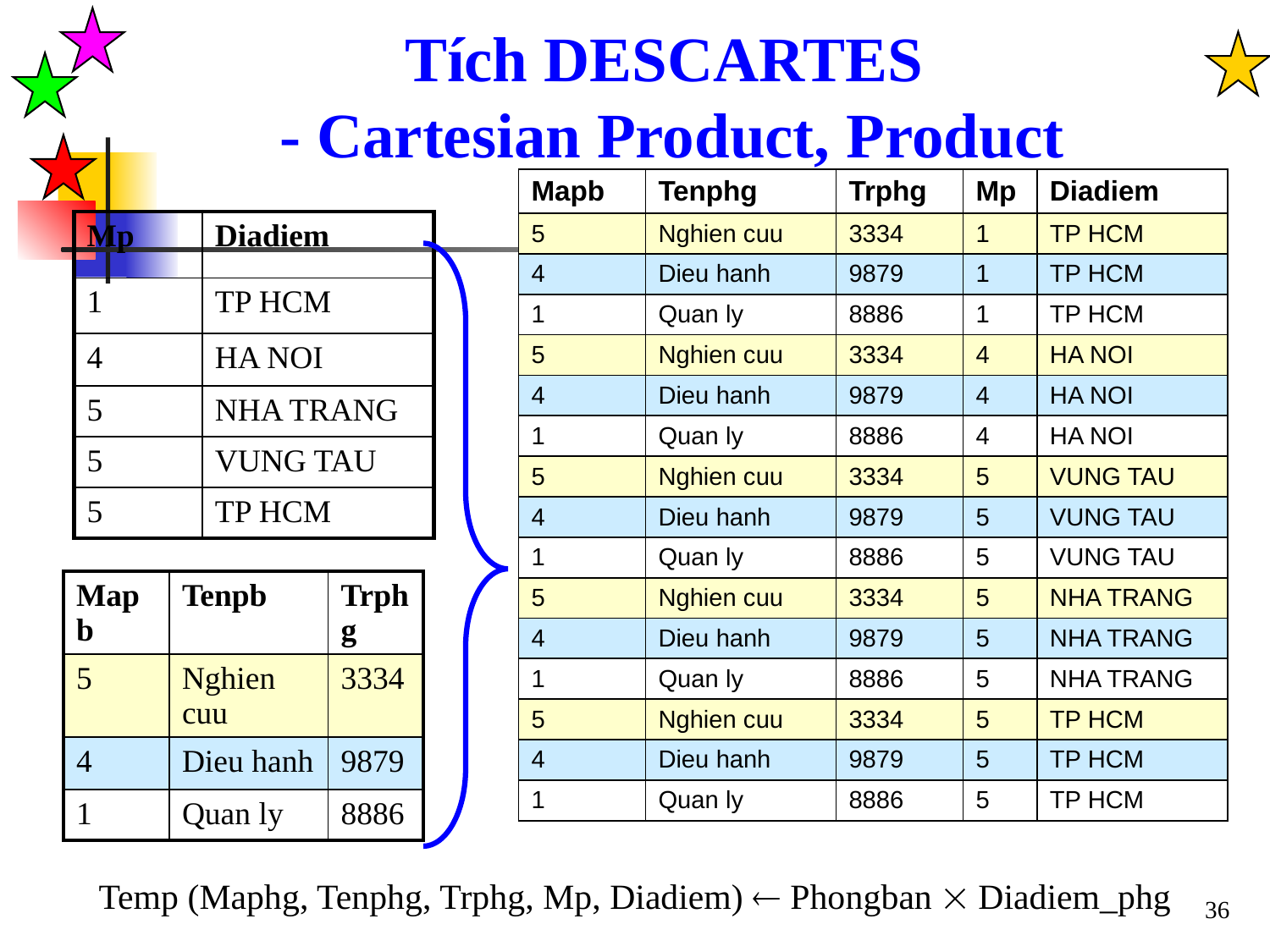

Tích DESCARTES
- Cartesian Product, Product
| Mapb | Tenphg | Trphg | Mp | Diadiem |
| --- | --- | --- | --- | --- |
| 5 | Nghien cuu | 3334 | 1 | TP HCM |
| 4 | Dieu hanh | 9879 | 1 | TP HCM |
| 1 | Quan ly | 8886 | 1 | TP HCM |
| 5 | Nghien cuu | 3334 | 4 | HA NOI |
| 4 | Dieu hanh | 9879 | 4 | HA NOI |
| 1 | Quan ly | 8886 | 4 | HA NOI |
| 5 | Nghien cuu | 3334 | 5 | VUNG TAU |
| 4 | Dieu hanh | 9879 | 5 | VUNG TAU |
| 1 | Quan ly | 8886 | 5 | VUNG TAU |
| 5 | Nghien cuu | 3334 | 5 | NHA TRANG |
| 4 | Dieu hanh | 9879 | 5 | NHA TRANG |
| 1 | Quan ly | 8886 | 5 | NHA TRANG |
| 5 | Nghien cuu | 3334 | 5 | TP HCM |
| 4 | Dieu hanh | 9879 | 5 | TP HCM |
| 1 | Quan ly | 8886 | 5 | TP HCM |
| Mp | Diadiem |
| --- | --- |
| 1 | TP HCM |
| 4 | HA NOI |
| 5 | NHA TRANG |
| 5 | VUNG TAU |
| 5 | TP HCM |

| Mapb | Tenpb | Trphg |
| --- | --- | --- |
| 5 | Nghien cuu | 3334 |
| 4 | Dieu hanh | 9879 |
| 1 | Quan ly | 8886 |
36
Temp (Maphg, Tenphg, Trphg, Mp, Diadiem) ← Phongban × Diadiem_phg